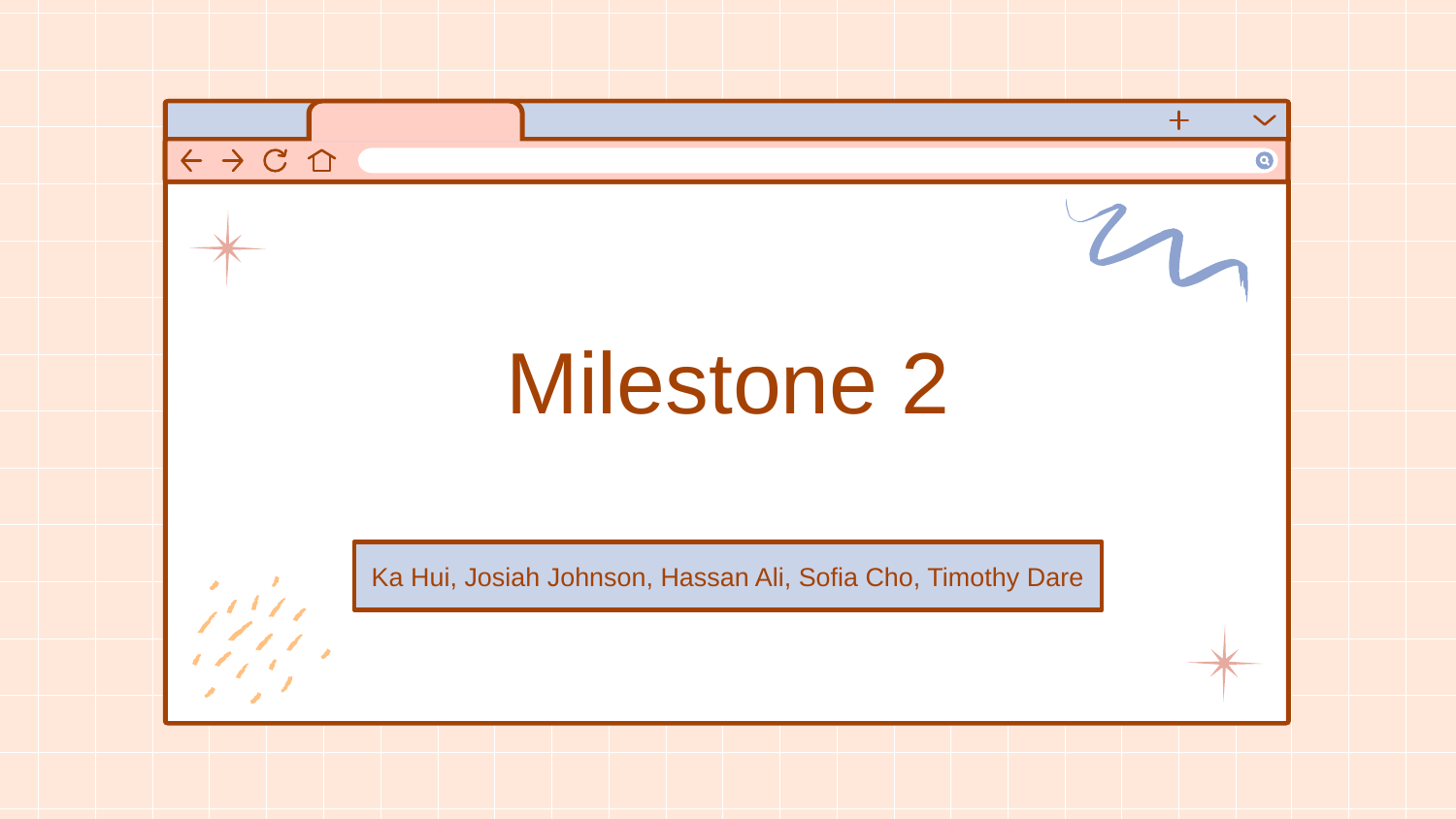

# Milestone 2

Ka Hui, Josiah Johnson, Hassan Ali, Sofia Cho, Timothy Dare